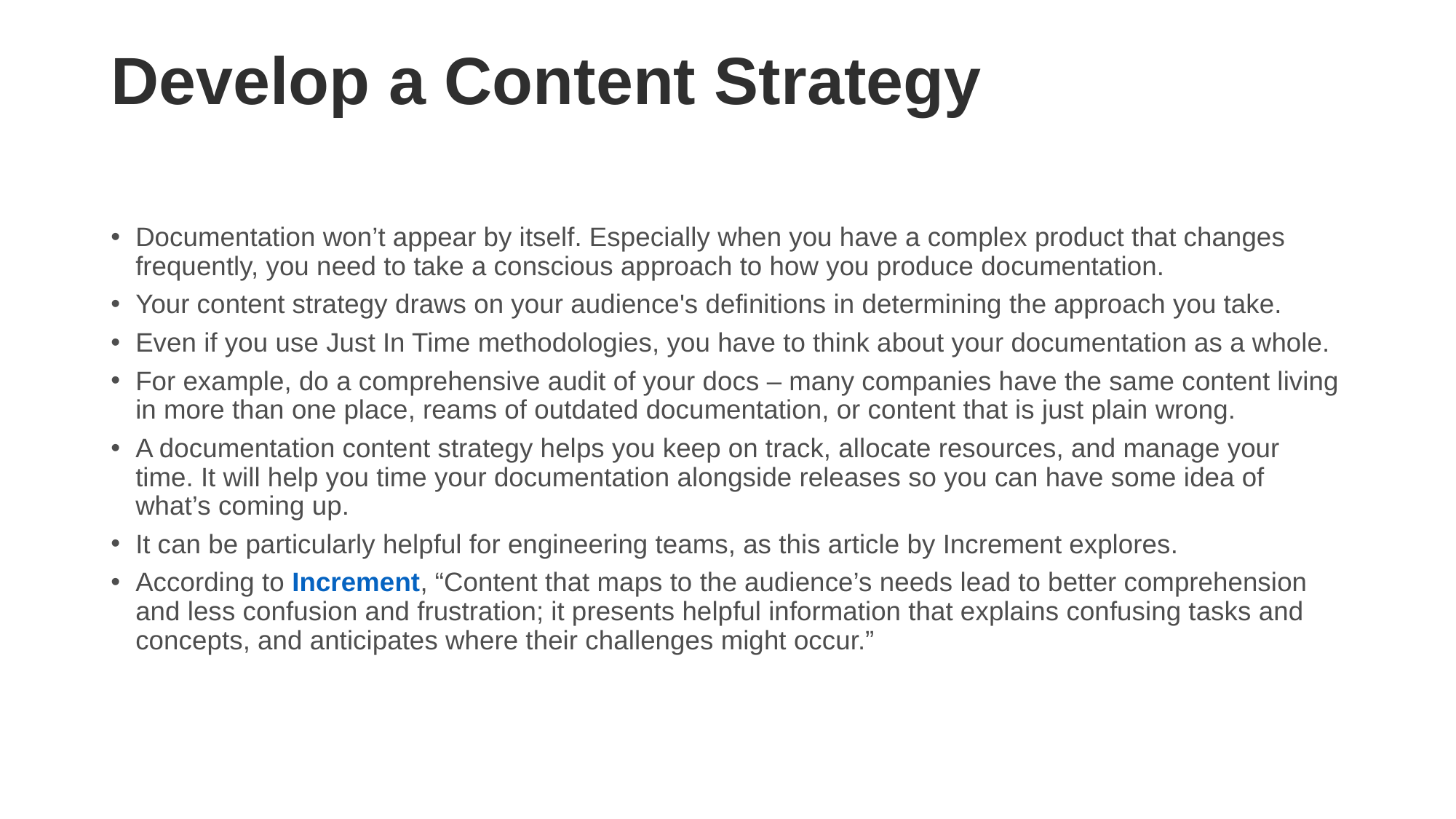

# Develop a Content Strategy
Documentation won’t appear by itself. Especially when you have a complex product that changes frequently, you need to take a conscious approach to how you produce documentation.
Your content strategy draws on your audience's definitions in determining the approach you take.
Even if you use Just In Time methodologies, you have to think about your documentation as a whole.
For example, do a comprehensive audit of your docs – many companies have the same content living in more than one place, reams of outdated documentation, or content that is just plain wrong.
A documentation content strategy helps you keep on track, allocate resources, and manage your time. It will help you time your documentation alongside releases so you can have some idea of what’s coming up.
It can be particularly helpful for engineering teams, as this article by Increment explores.
According to Increment, “Content that maps to the audience’s needs lead to better comprehension and less confusion and frustration; it presents helpful information that explains confusing tasks and concepts, and anticipates where their challenges might occur.”